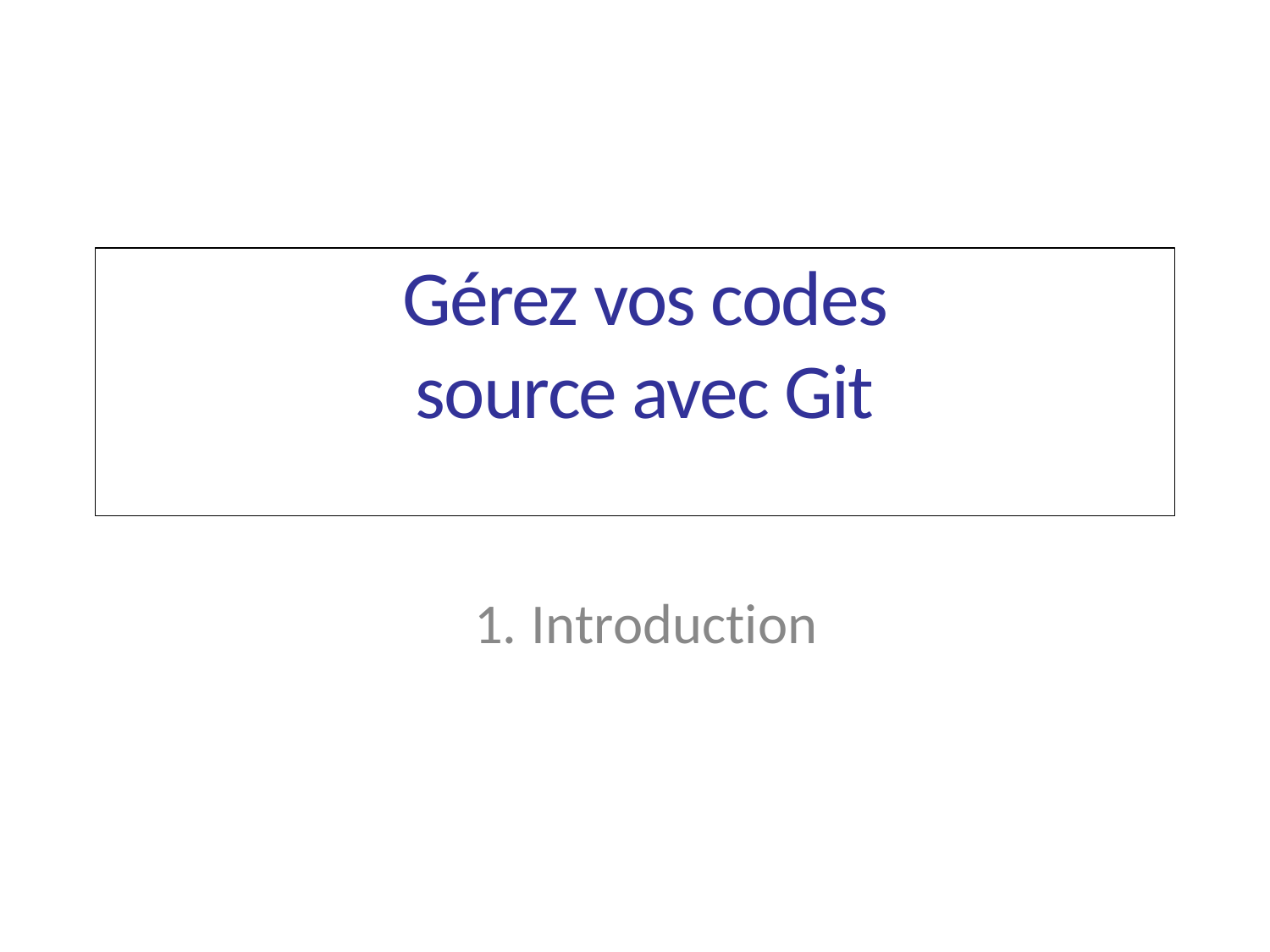

Gérez vos codes source avec Git
1. Introduction